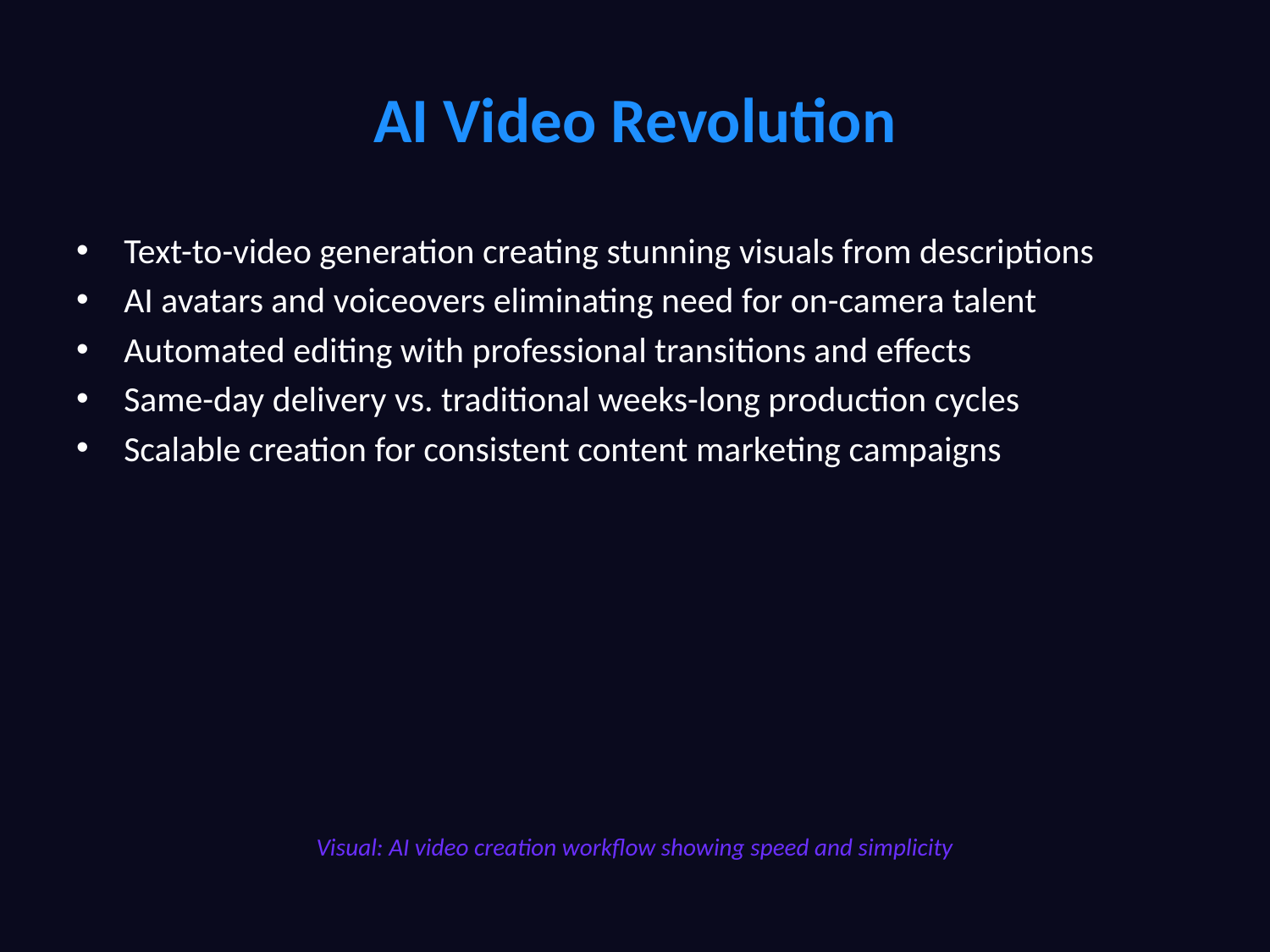

# AI Video Revolution
Text-to-video generation creating stunning visuals from descriptions
AI avatars and voiceovers eliminating need for on-camera talent
Automated editing with professional transitions and effects
Same-day delivery vs. traditional weeks-long production cycles
Scalable creation for consistent content marketing campaigns
Visual: AI video creation workflow showing speed and simplicity